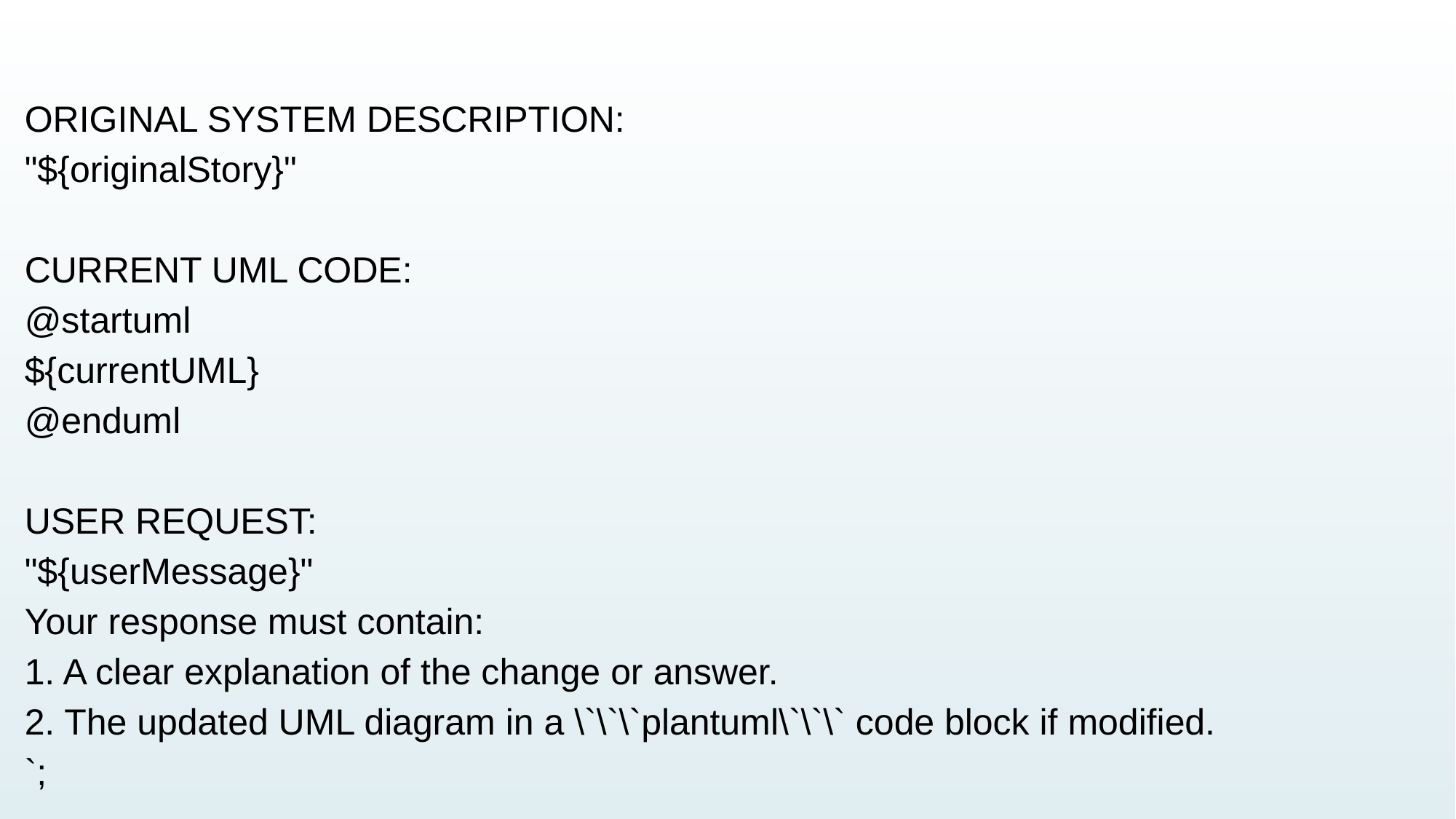

ORIGINAL SYSTEM DESCRIPTION:
"${originalStory}"

CURRENT UML CODE:
@startuml
${currentUML}
@enduml

USER REQUEST:
"${userMessage}"
Your response must contain:
1. A clear explanation of the change or answer.
2. The updated UML diagram in a \`\`\`plantuml\`\`\` code block if modified.
`;